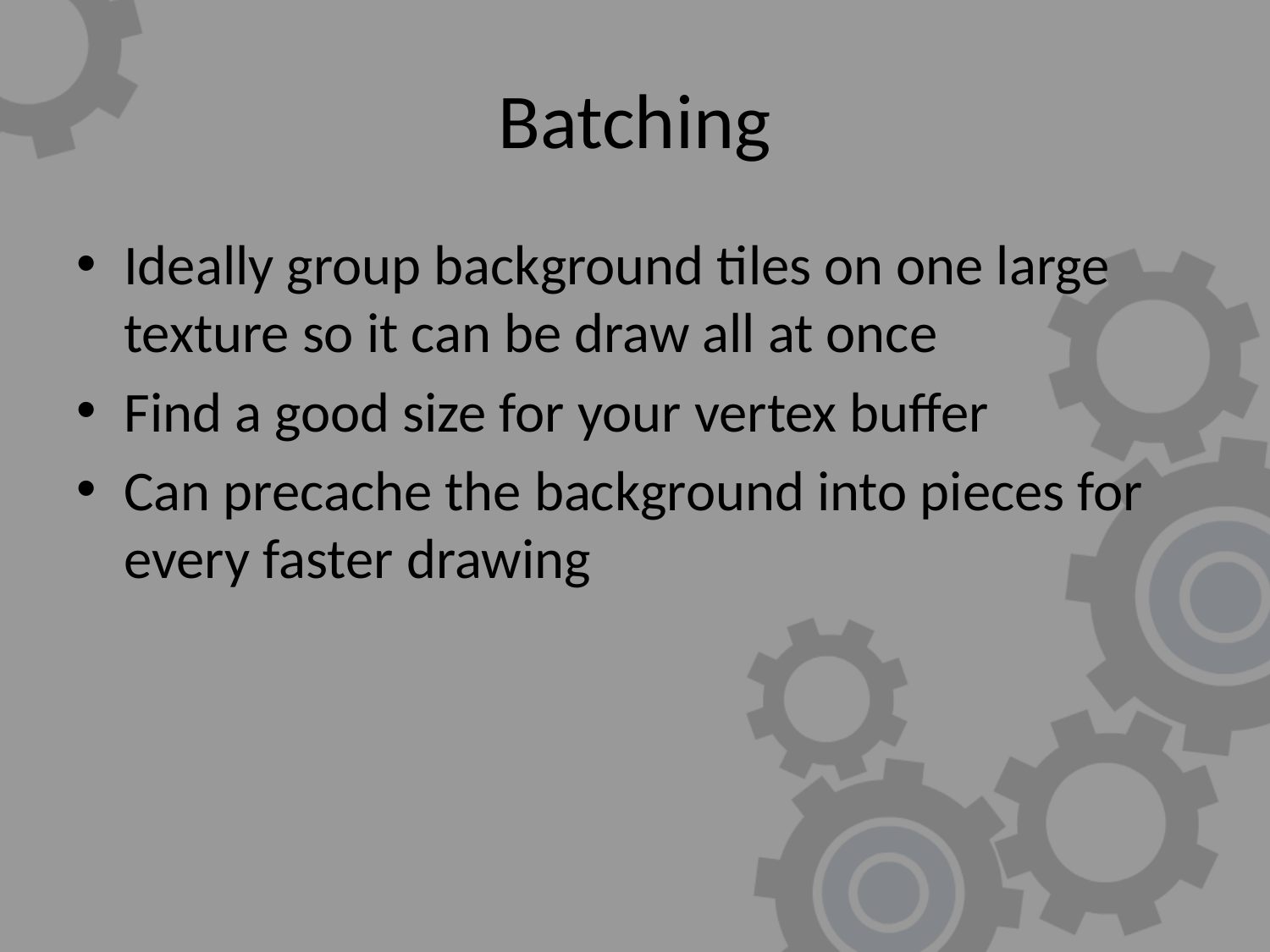

# Batching
Ideally group background tiles on one large texture so it can be draw all at once
Find a good size for your vertex buffer
Can precache the background into pieces for every faster drawing